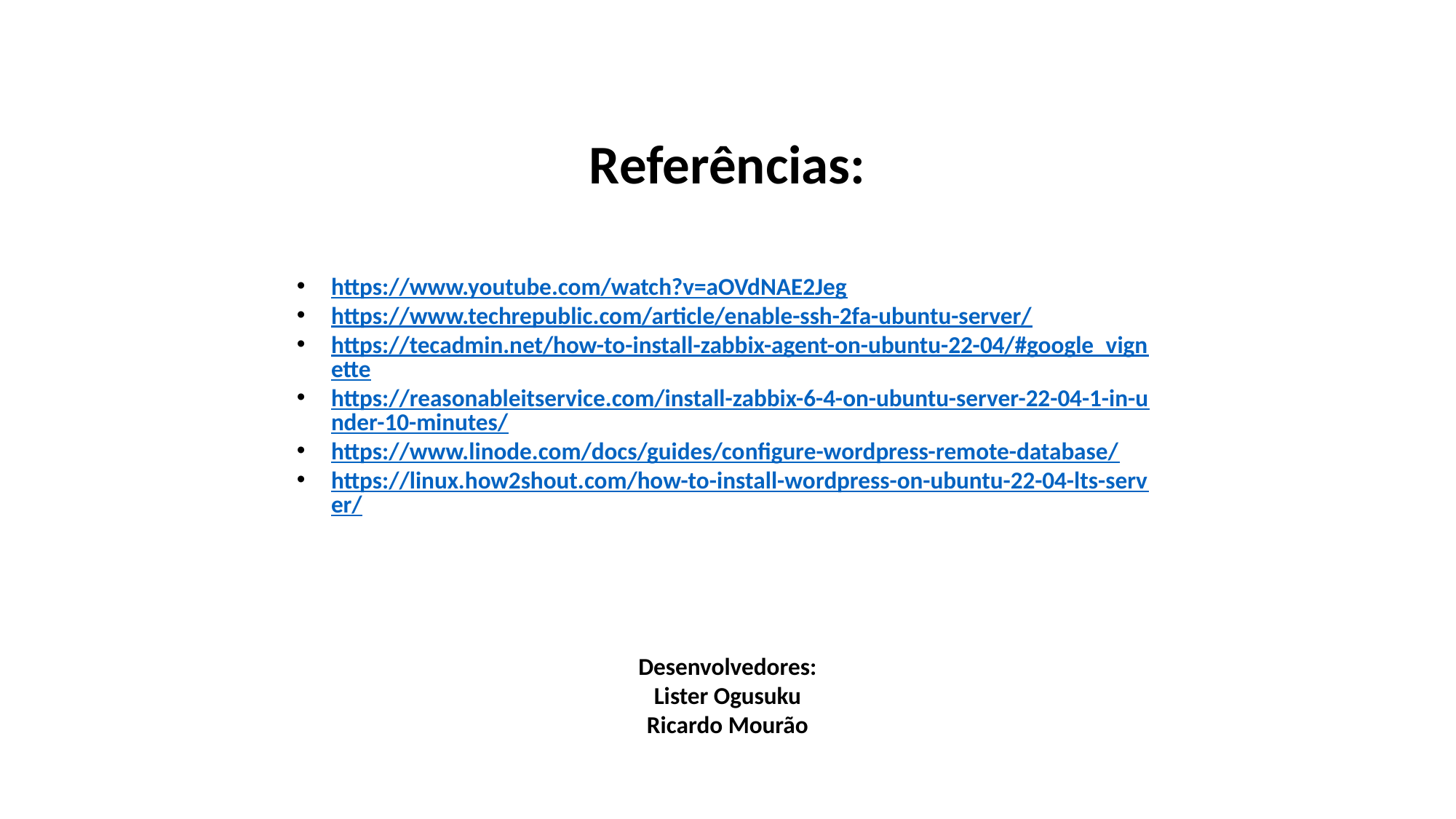

Referências:
https://www.youtube.com/watch?v=aOVdNAE2Jeg
https://www.techrepublic.com/article/enable-ssh-2fa-ubuntu-server/
https://tecadmin.net/how-to-install-zabbix-agent-on-ubuntu-22-04/#google_vignette
https://reasonableitservice.com/install-zabbix-6-4-on-ubuntu-server-22-04-1-in-under-10-minutes/
https://www.linode.com/docs/guides/configure-wordpress-remote-database/
https://linux.how2shout.com/how-to-install-wordpress-on-ubuntu-22-04-lts-server/

Desenvolvedores:
Lister Ogusuku
Ricardo Mourão